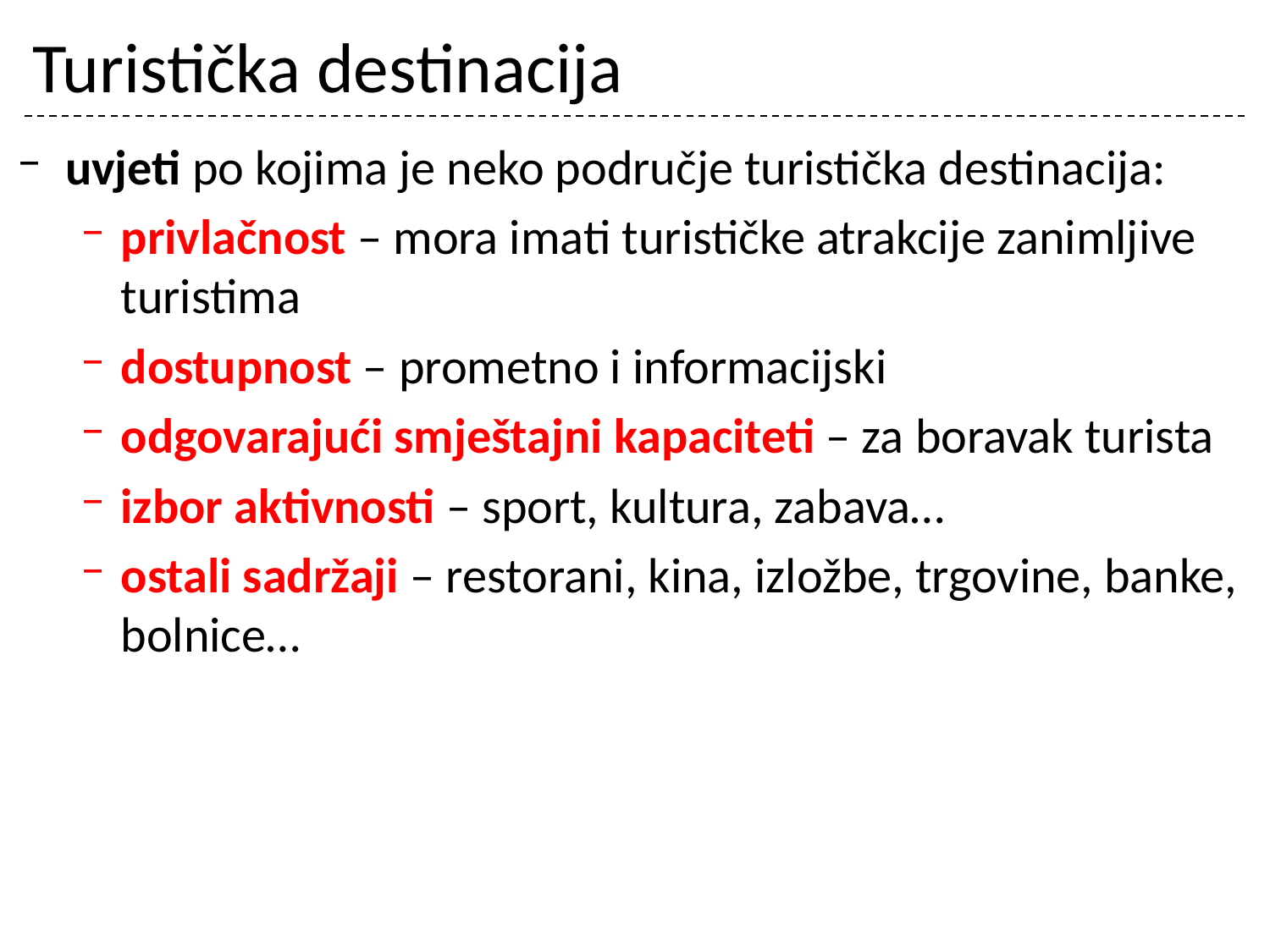

# Turistička destinacija
uvjeti po kojima je neko područje turistička destinacija:
privlačnost – mora imati turističke atrakcije zanimljive turistima
dostupnost – prometno i informacijski
odgovarajući smještajni kapaciteti – za boravak turista
izbor aktivnosti – sport, kultura, zabava…
ostali sadržaji – restorani, kina, izložbe, trgovine, banke, bolnice…